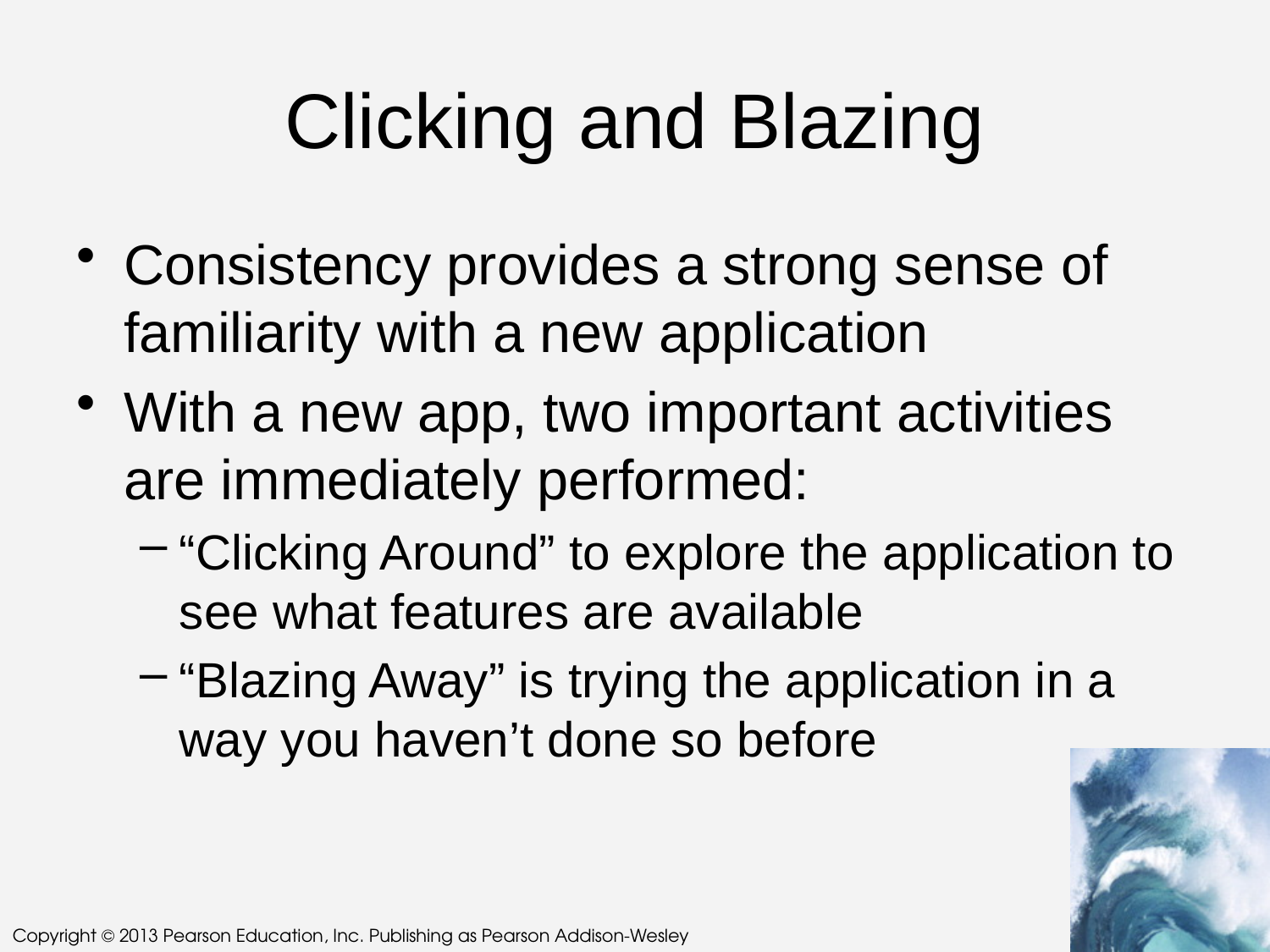

# Clicking and Blazing
Consistency provides a strong sense of familiarity with a new application
With a new app, two important activities are immediately performed:
“Clicking Around” to explore the application to see what features are available
“Blazing Away” is trying the application in a way you haven’t done so before